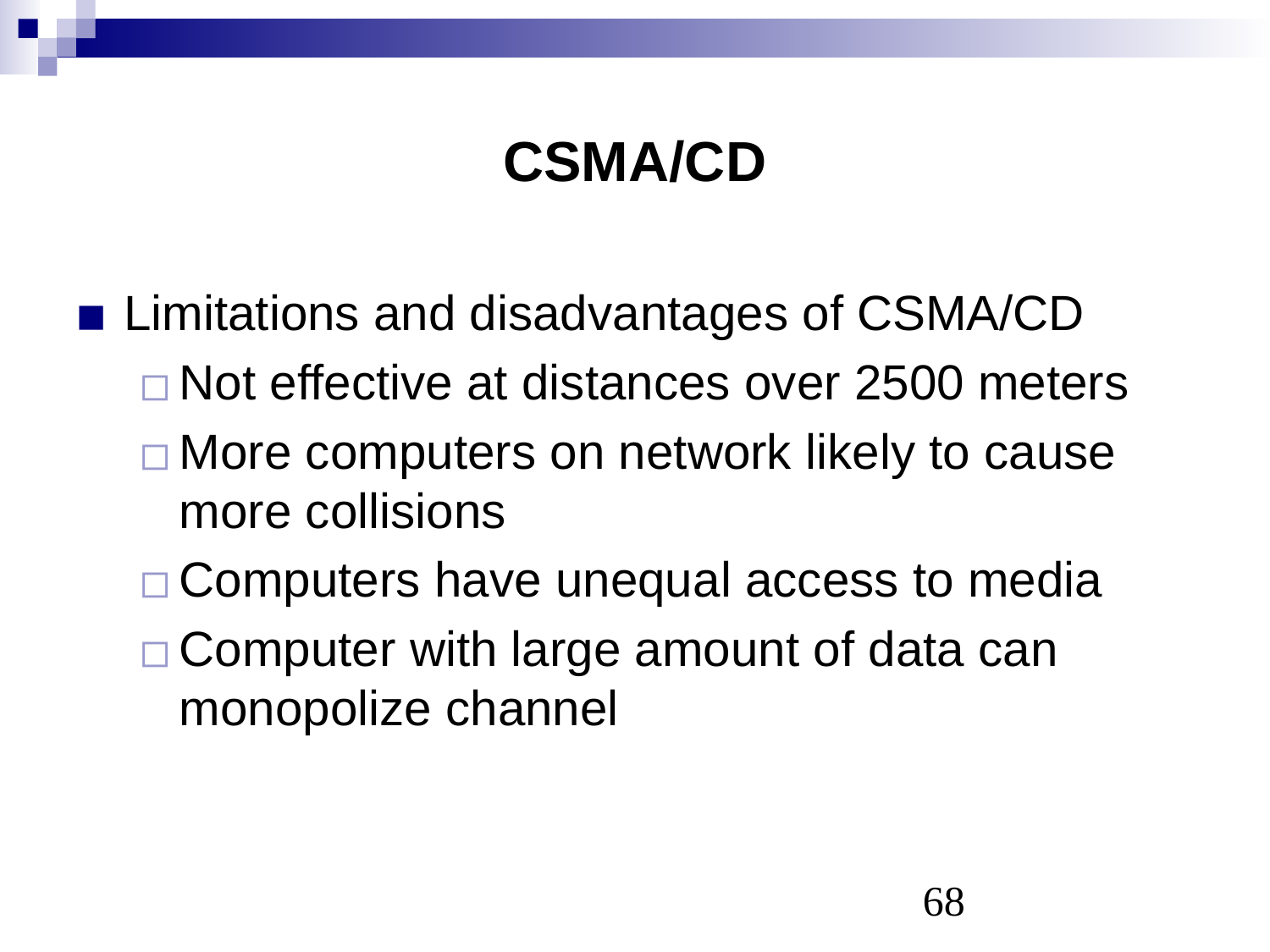

# CSMA/CD
Limitations and disadvantages of CSMA/CD
Not effective at distances over 2500 meters
More computers on network likely to cause more collisions
Computers have unequal access to media
Computer with large amount of data can monopolize channel
68